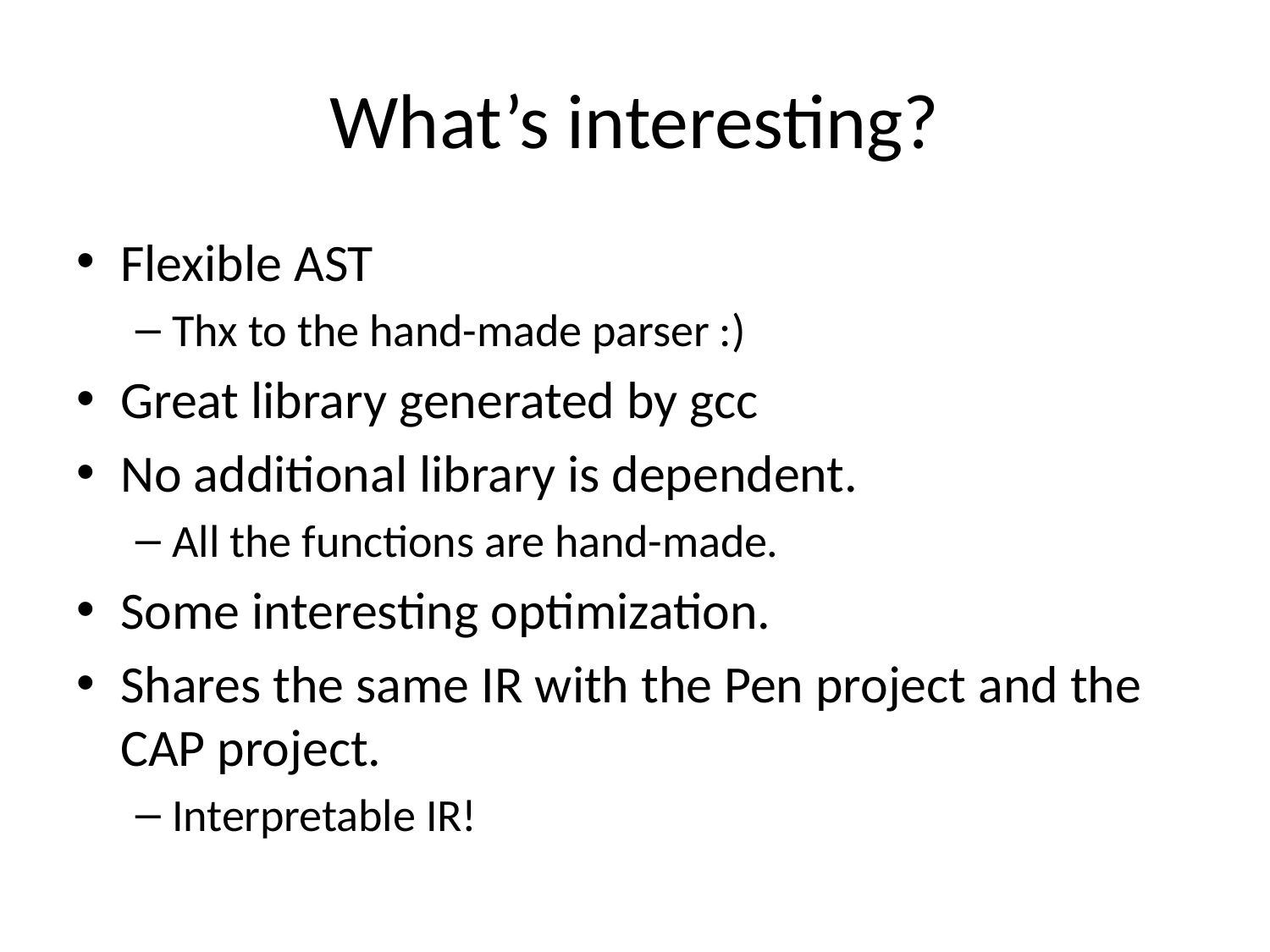

# What’s interesting?
Flexible AST
Thx to the hand-made parser :)
Great library generated by gcc
No additional library is dependent.
All the functions are hand-made.
Some interesting optimization.
Shares the same IR with the Pen project and the CAP project.
Interpretable IR!